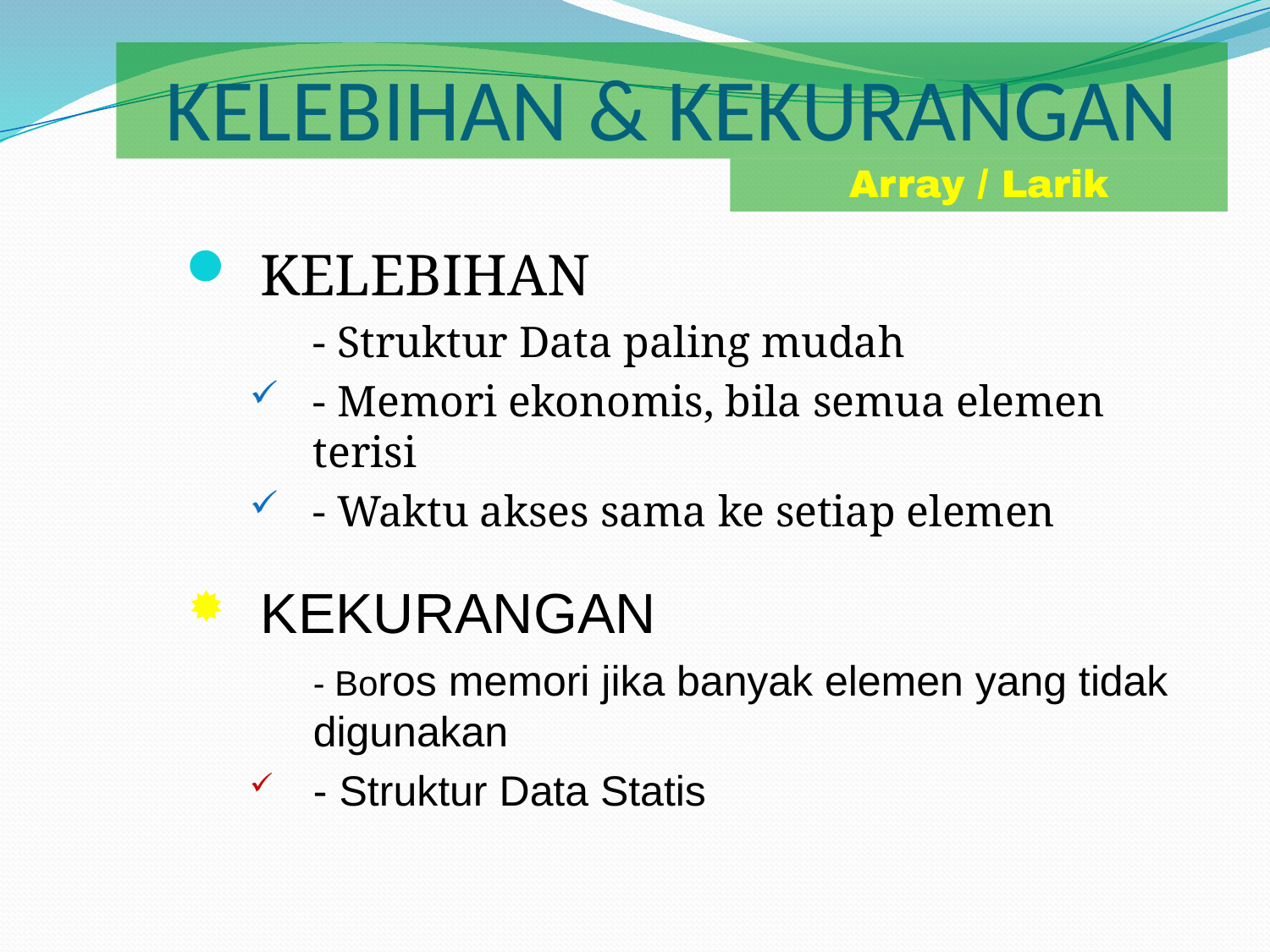

# KELEBIHAN & KEKURANGAN
Array / Larik
KELEBIHAN
	- Struktur Data paling mudah
- Memori ekonomis, bila semua elemen terisi
- Waktu akses sama ke setiap elemen
KEKURANGAN
	- Boros memori jika banyak elemen yang tidak digunakan
- Struktur Data Statis